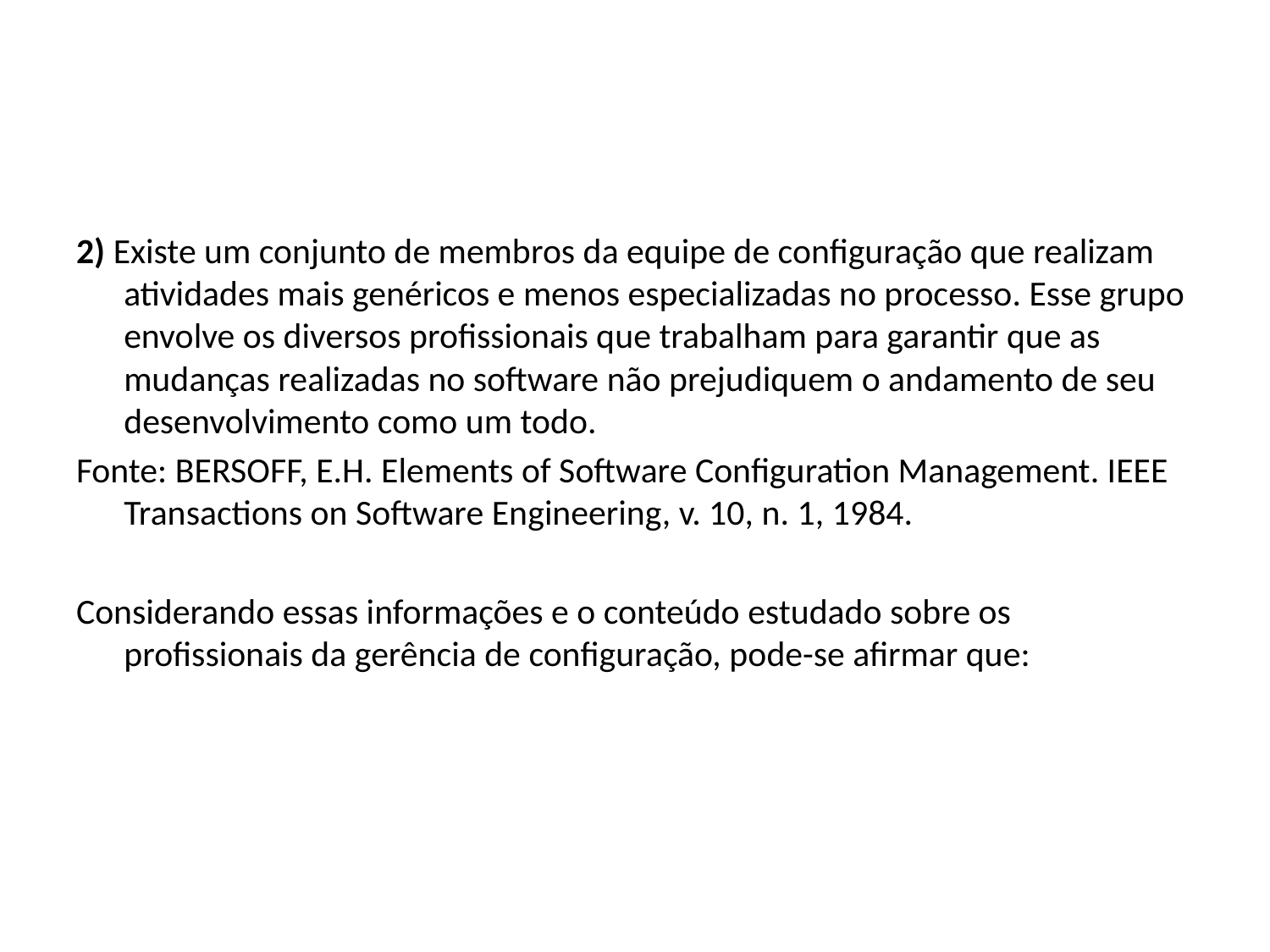

#
2) Existe um conjunto de membros da equipe de configuração que realizam atividades mais genéricos e menos especializadas no processo. Esse grupo envolve os diversos profissionais que trabalham para garantir que as mudanças realizadas no software não prejudiquem o andamento de seu desenvolvimento como um todo.
Fonte: BERSOFF, E.H. Elements of Software Configuration Management. IEEE Transactions on Software Engineering, v. 10, n. 1, 1984.

Considerando essas informações e o conteúdo estudado sobre os profissionais da gerência de configuração, pode-se afirmar que: